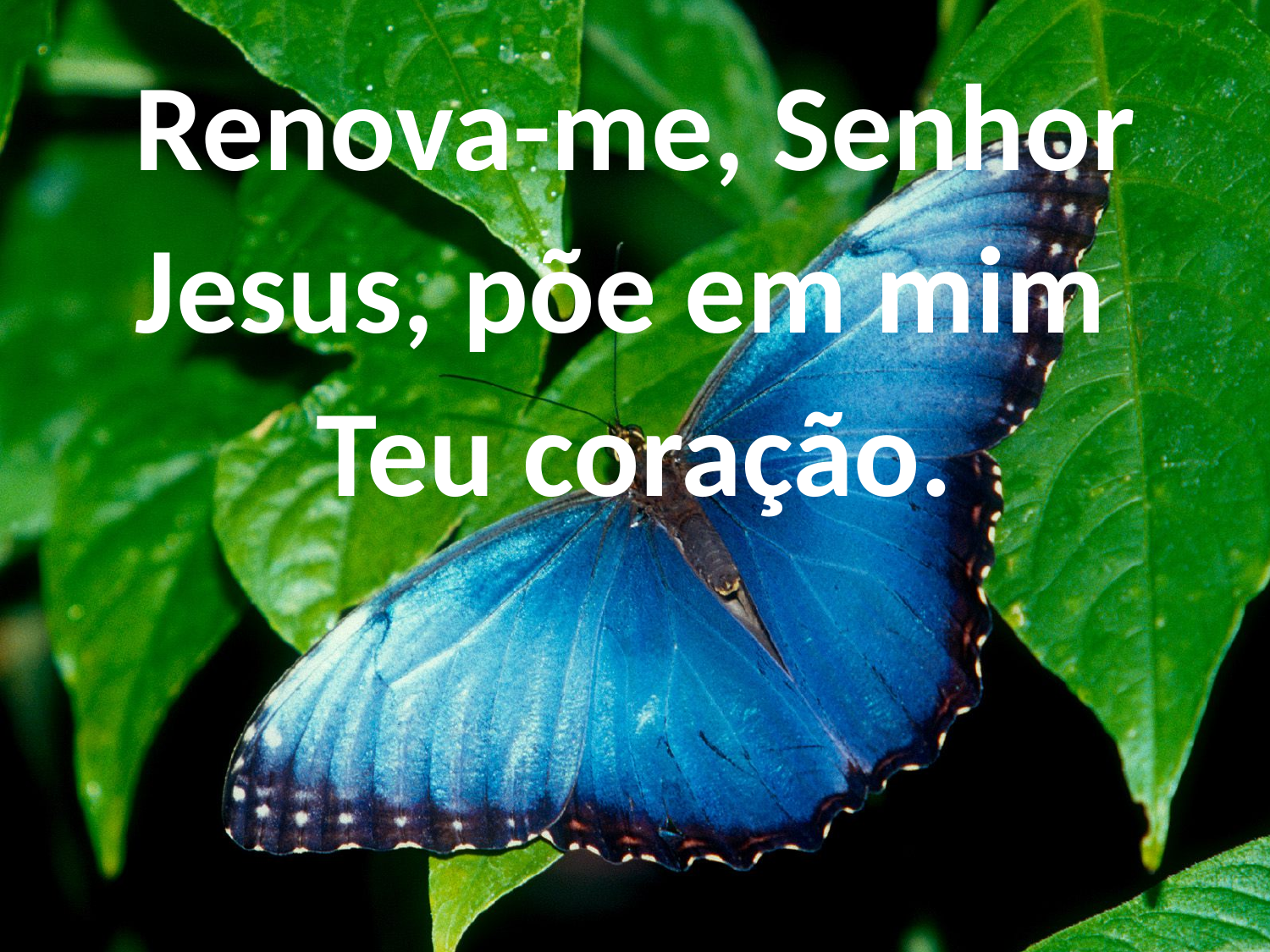

Renova-me, Senhor Jesus, põe em mim
Teu coração.